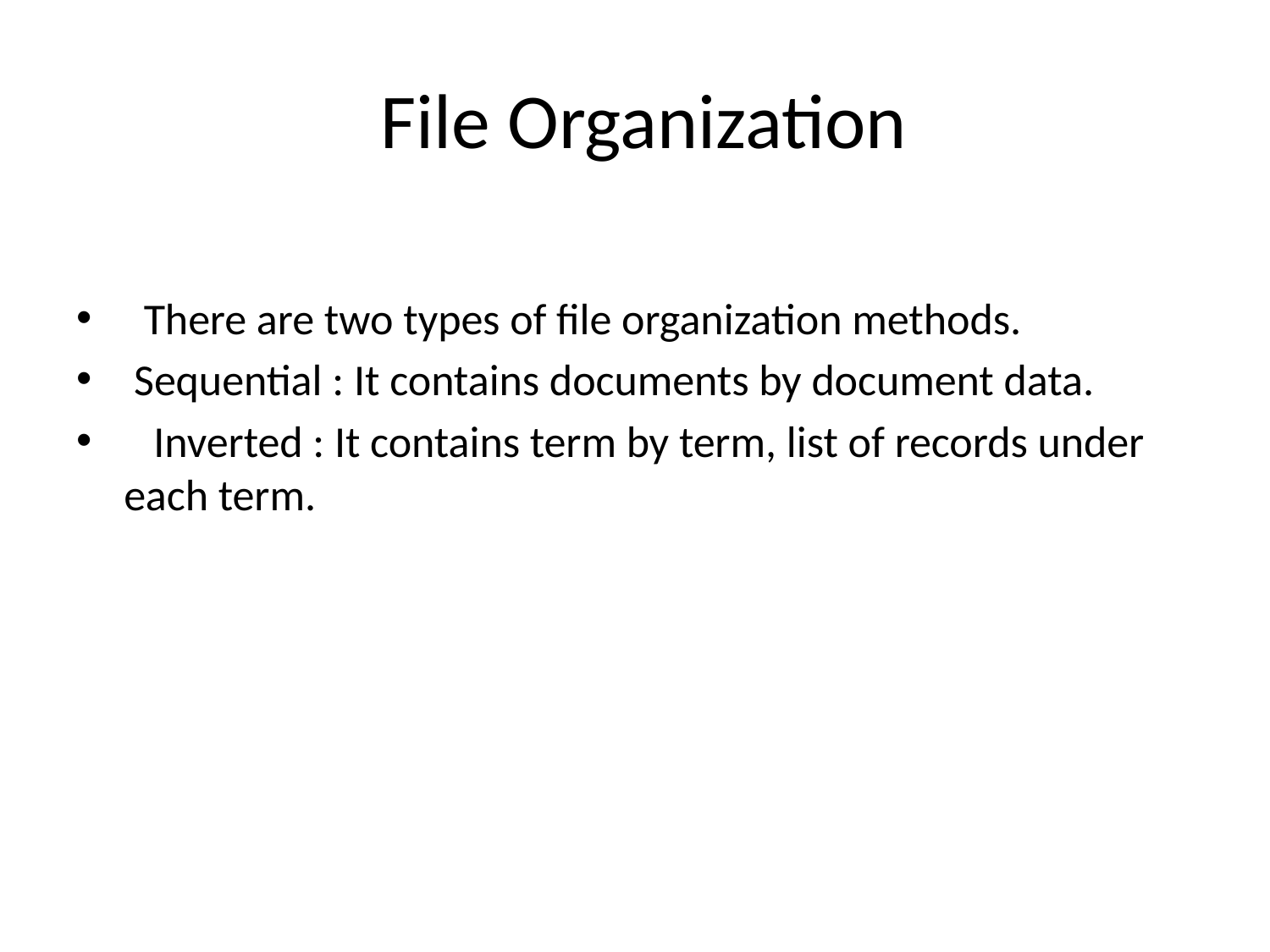

# File Organization

  There are two types of file organization methods.
 Sequential : It contains documents by document data.
   Inverted : It contains term by term, list of records under each term.